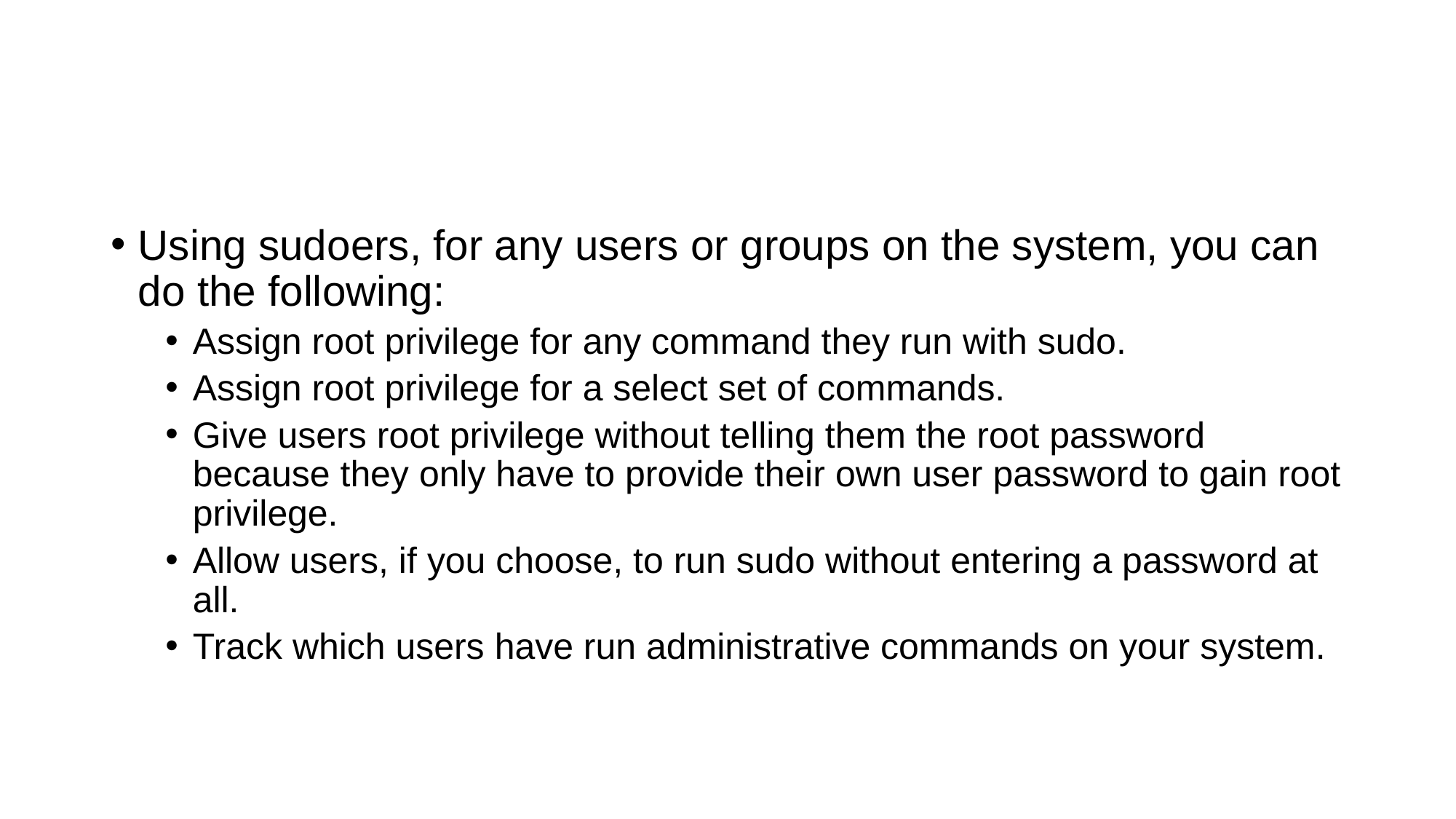

#
Using sudoers, for any users or groups on the system, you can do the following:
Assign root privilege for any command they run with sudo.
Assign root privilege for a select set of commands.
Give users root privilege without telling them the root password because they only have to provide their own user password to gain root privilege.
Allow users, if you choose, to run sudo without entering a password at all.
Track which users have run administrative commands on your system.